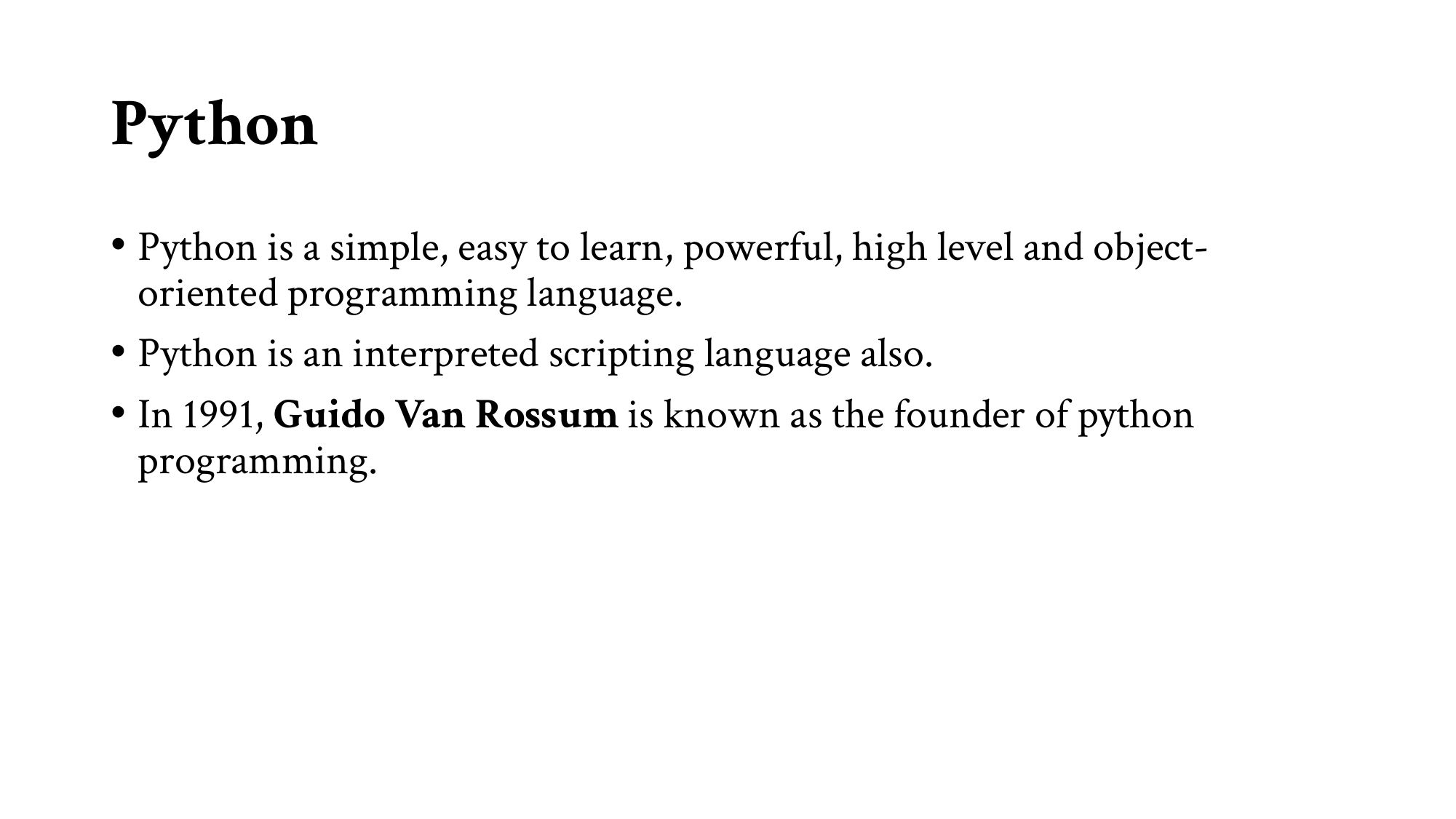

# Python
Python is a simple, easy to learn, powerful, high level and object-oriented programming language.
Python is an interpreted scripting language also.
In 1991, Guido Van Rossum is known as the founder of python programming.